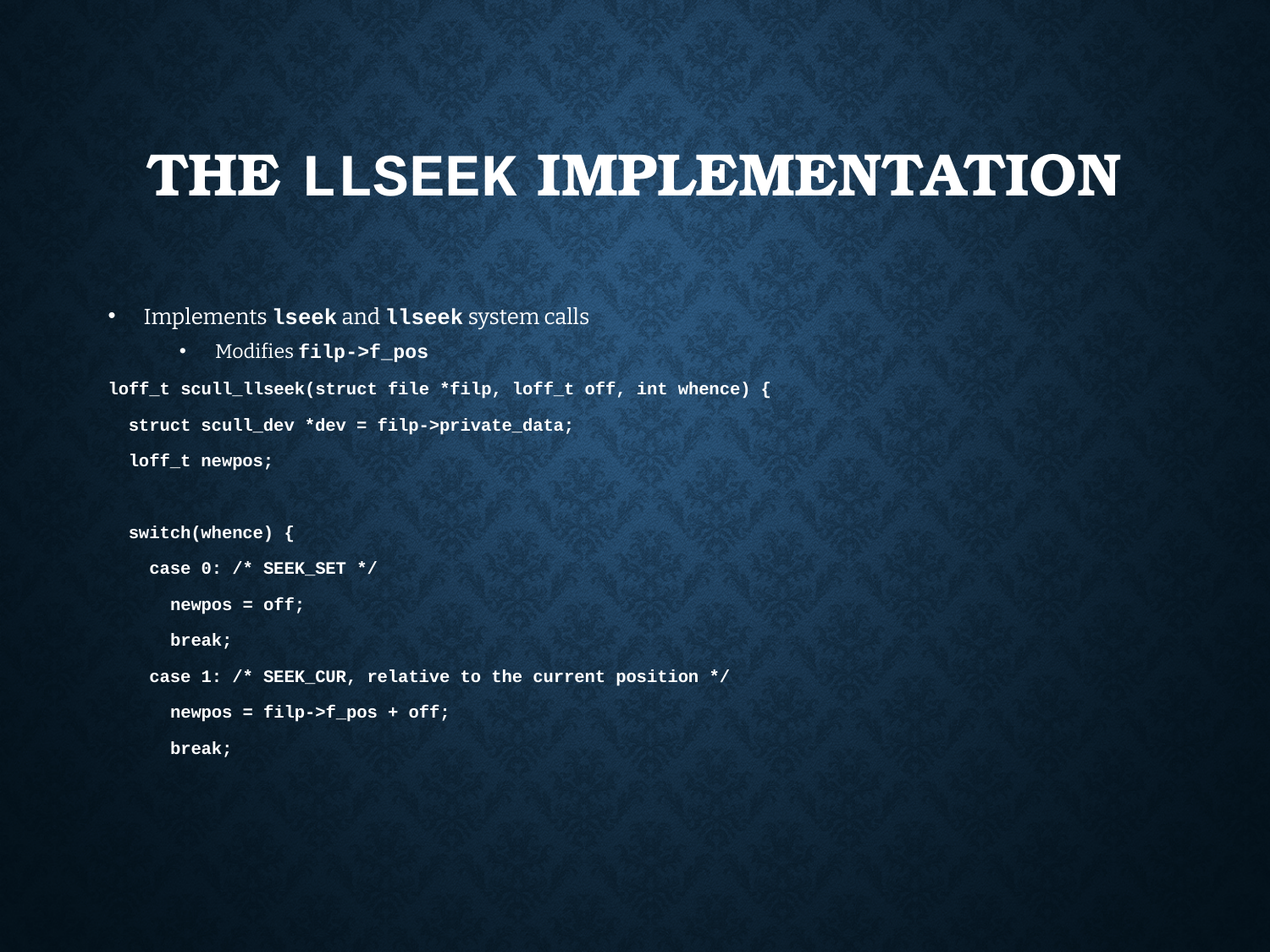

# The llseek Implementation
Implements lseek and llseek system calls
Modifies filp->f_pos
loff_t scull_llseek(struct file *filp, loff_t off, int whence) {
  struct scull_dev *dev = filp->private_data;
  loff_t newpos;

  switch(whence) {
    case 0: /* SEEK_SET */
      newpos = off;
      break;
    case 1: /* SEEK_CUR, relative to the current position */
      newpos = filp->f_pos + off;
      break;